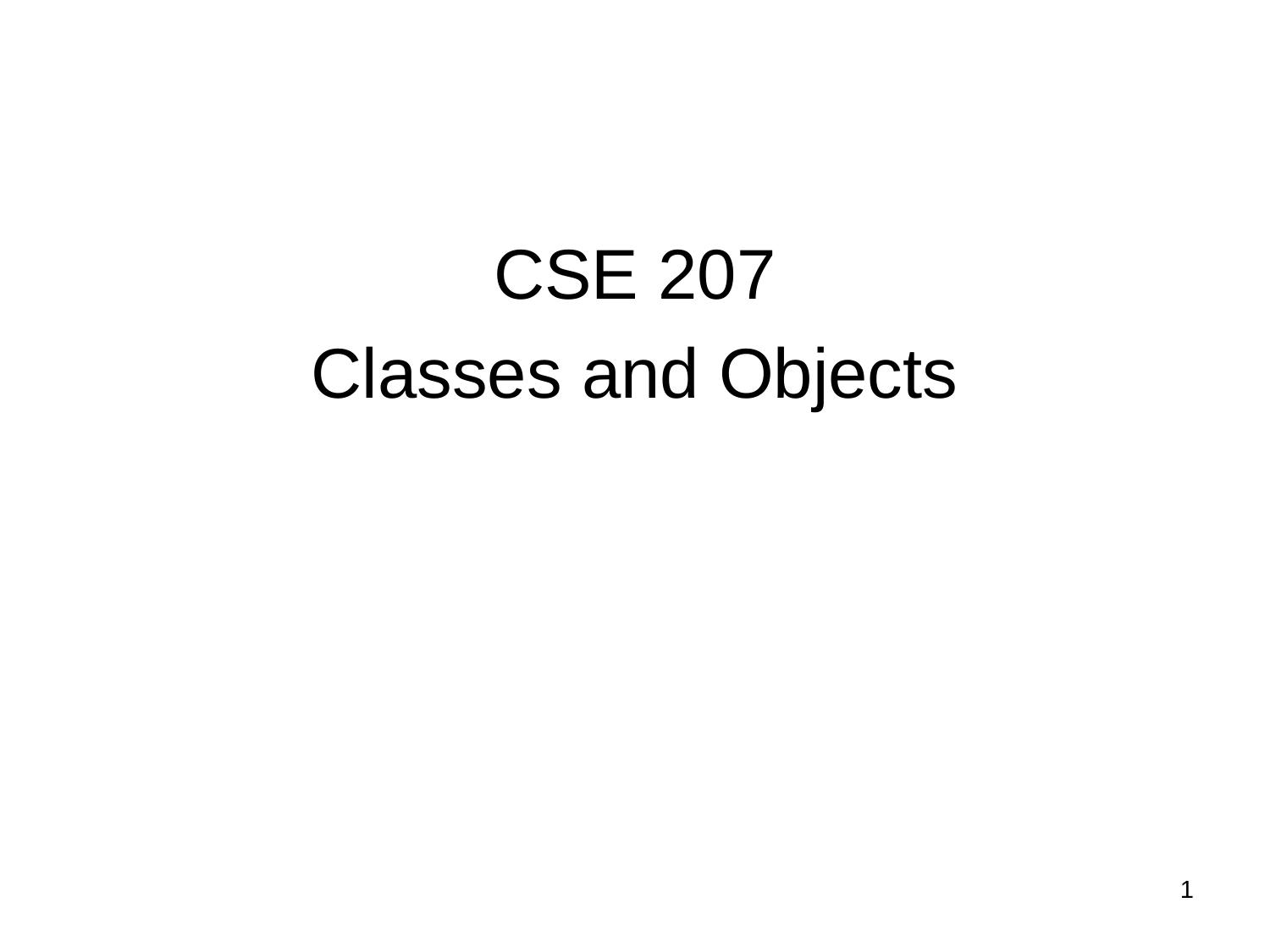

#
CSE 207
Classes and Objects
1